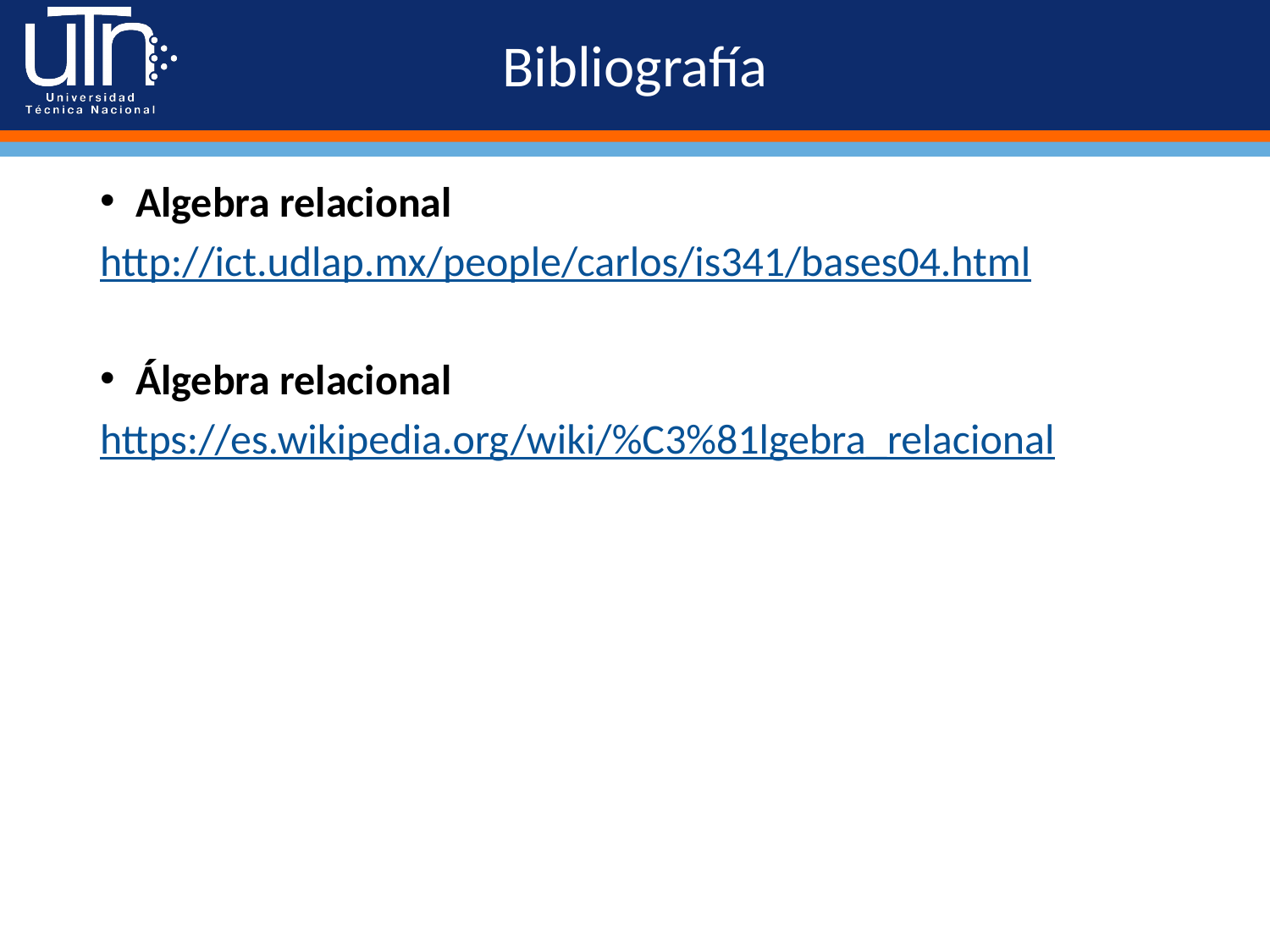

# Bibliografía
Algebra relacional
http://ict.udlap.mx/people/carlos/is341/bases04.html

Álgebra relacional
https://es.wikipedia.org/wiki/%C3%81lgebra_relacional